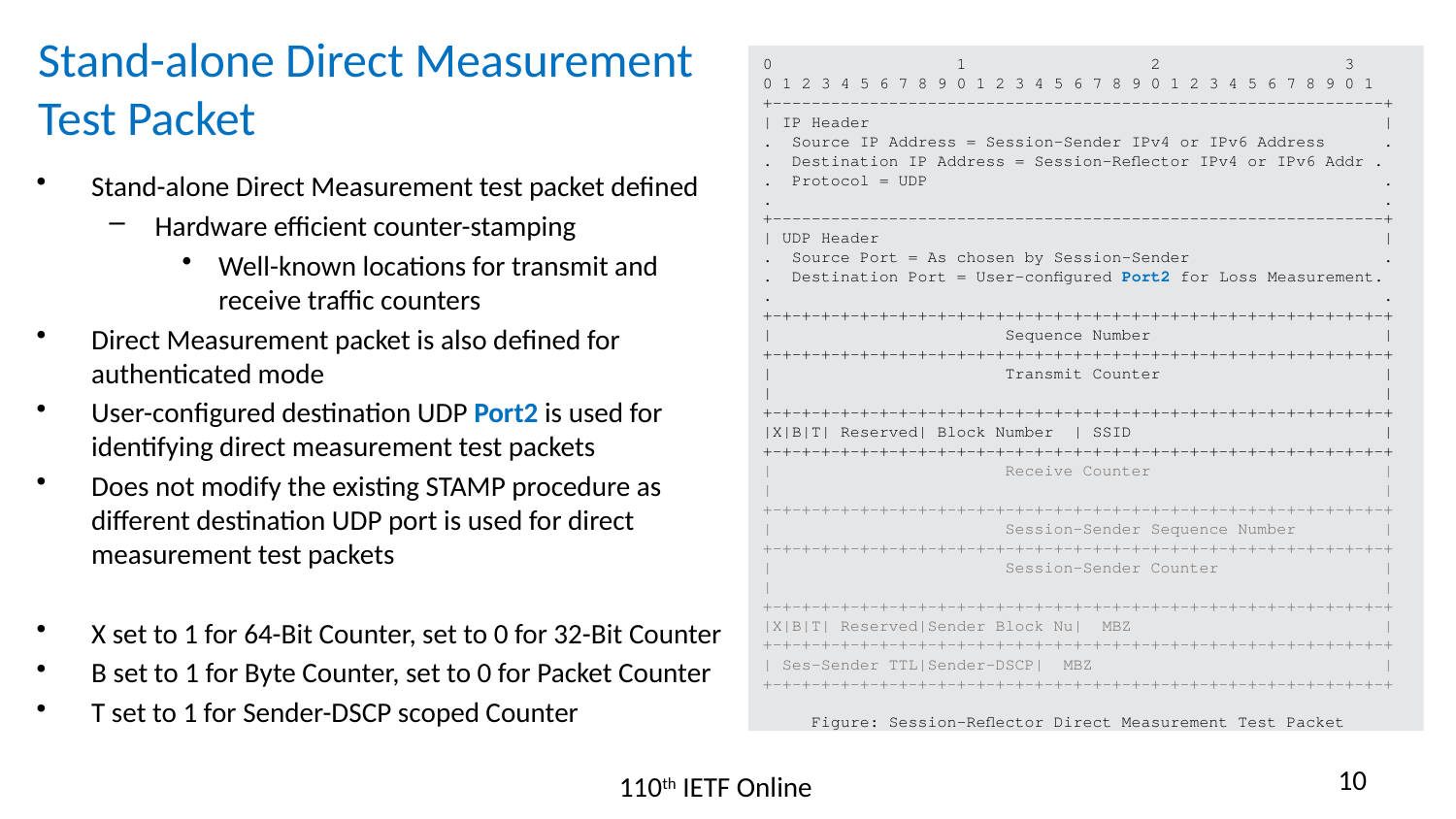

# Stand-alone Direct Measurement Test Packet
0                   1                   2                   3
0 1 2 3 4 5 6 7 8 9 0 1 2 3 4 5 6 7 8 9 0 1 2 3 4 5 6 7 8 9 0 1
+---------------------------------------------------------------+
| IP Header                                                     |
.  Source IP Address = Session-Sender IPv4 or IPv6 Address      .
.  Destination IP Address = Session-Reflector IPv4 or IPv6 Addr .
.  Protocol = UDP                                               .
.                                                               .
+---------------------------------------------------------------+
| UDP Header                                                    |
.  Source Port = As chosen by Session-Sender                    .
.  Destination Port = User-configured Port2 for Loss Measurement.
.                                                               .
+-+-+-+-+-+-+-+-+-+-+-+-+-+-+-+-+-+-+-+-+-+-+-+-+-+-+-+-+-+-+-+-+
|                        Sequence Number                        |
+-+-+-+-+-+-+-+-+-+-+-+-+-+-+-+-+-+-+-+-+-+-+-+-+-+-+-+-+-+-+-+-+
|                        Transmit Counter                       |
|                                                               |
+-+-+-+-+-+-+-+-+-+-+-+-+-+-+-+-+-+-+-+-+-+-+-+-+-+-+-+-+-+-+-+-+
|X|B|T| Reserved| Block Number  | SSID                          |
+-+-+-+-+-+-+-+-+-+-+-+-+-+-+-+-+-+-+-+-+-+-+-+-+-+-+-+-+-+-+-+-+
|                        Receive Counter                        |
|                                                               |
+-+-+-+-+-+-+-+-+-+-+-+-+-+-+-+-+-+-+-+-+-+-+-+-+-+-+-+-+-+-+-+-+
|                        Session-Sender Sequence Number         |
+-+-+-+-+-+-+-+-+-+-+-+-+-+-+-+-+-+-+-+-+-+-+-+-+-+-+-+-+-+-+-+-+
|                        Session-Sender Counter                 |
|                                                               |
+-+-+-+-+-+-+-+-+-+-+-+-+-+-+-+-+-+-+-+-+-+-+-+-+-+-+-+-+-+-+-+-+
|X|B|T| Reserved|Sender Block Nu|  MBZ                          |
+-+-+-+-+-+-+-+-+-+-+-+-+-+-+-+-+-+-+-+-+-+-+-+-+-+-+-+-+-+-+-+-+
| Ses-Sender TTL|Sender-DSCP|  MBZ                              |
+-+-+-+-+-+-+-+-+-+-+-+-+-+-+-+-+-+-+-+-+-+-+-+-+-+-+-+-+-+-+-+-+

     Figure: Session-Reflector Direct Measurement Test Packet
Stand-alone Direct Measurement test packet defined
Hardware efficient counter-stamping
Well-known locations for transmit and receive traffic counters
Direct Measurement packet is also defined for authenticated mode
User-configured destination UDP Port2 is used for identifying direct measurement test packets
Does not modify the existing STAMP procedure as different destination UDP port is used for direct measurement test packets

X set to 1 for 64-Bit Counter, set to 0 for 32-Bit Counter
B set to 1 for Byte Counter, set to 0 for Packet Counter
T set to 1 for Sender-DSCP scoped Counter
10
110th IETF Online